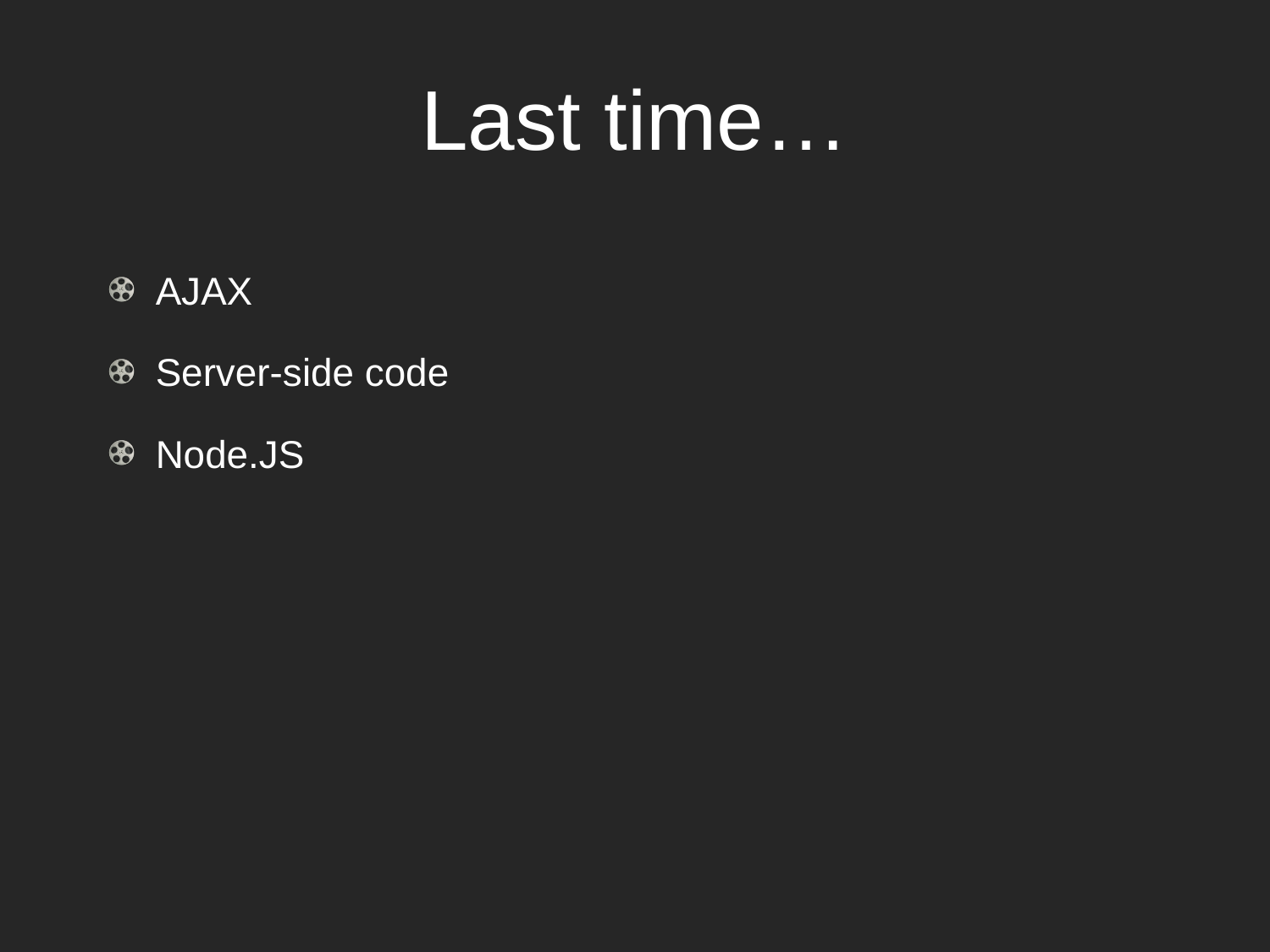

# Last time…
AJAX
Server-side code
Node.JS